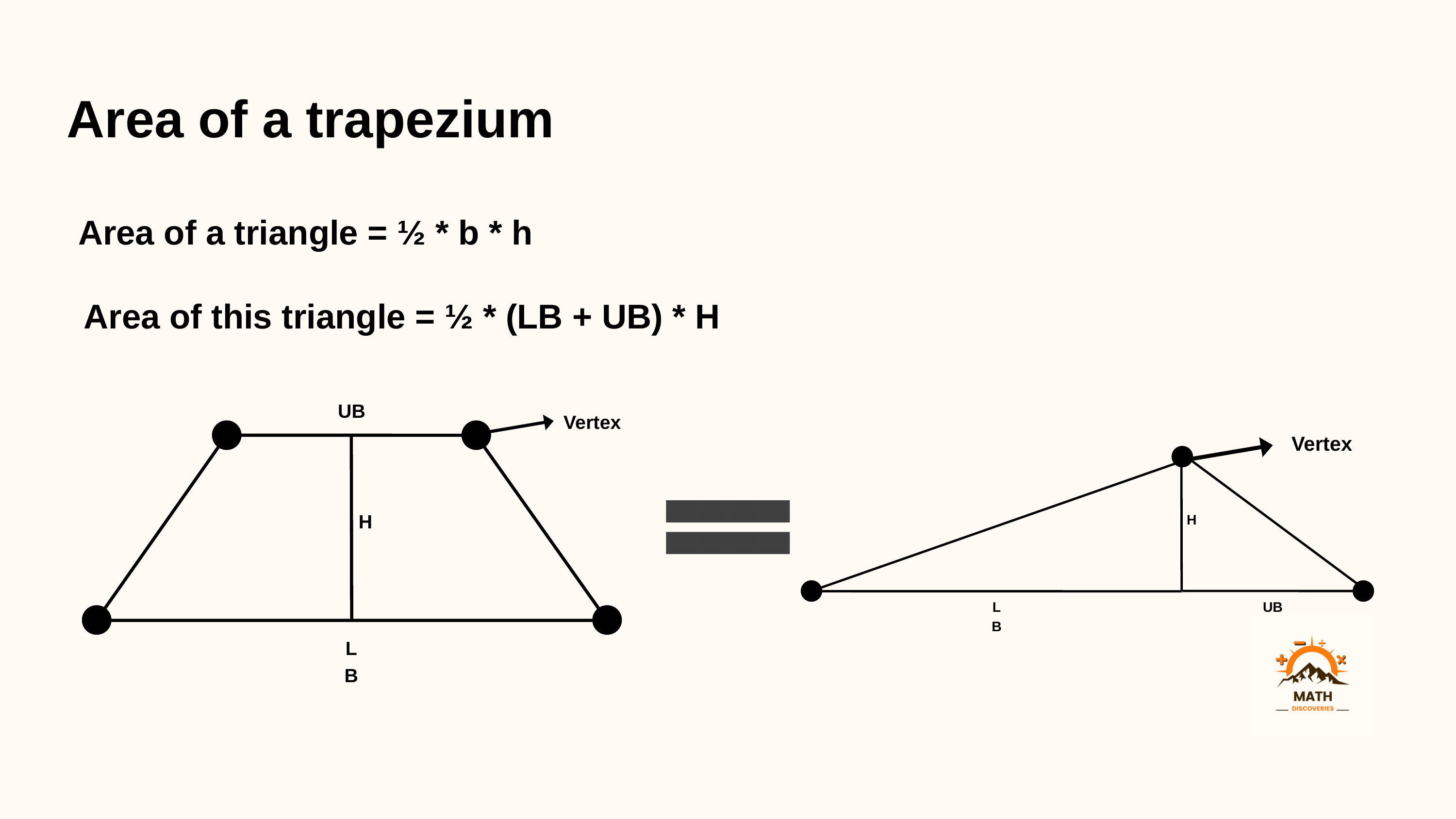

Area of a trapezium
Area of a triangle = ½ * b * h
Area of this triangle = ½ * (LB + UB) * H
UB
Vertex

H

LB
Vertex

H

LB
UB